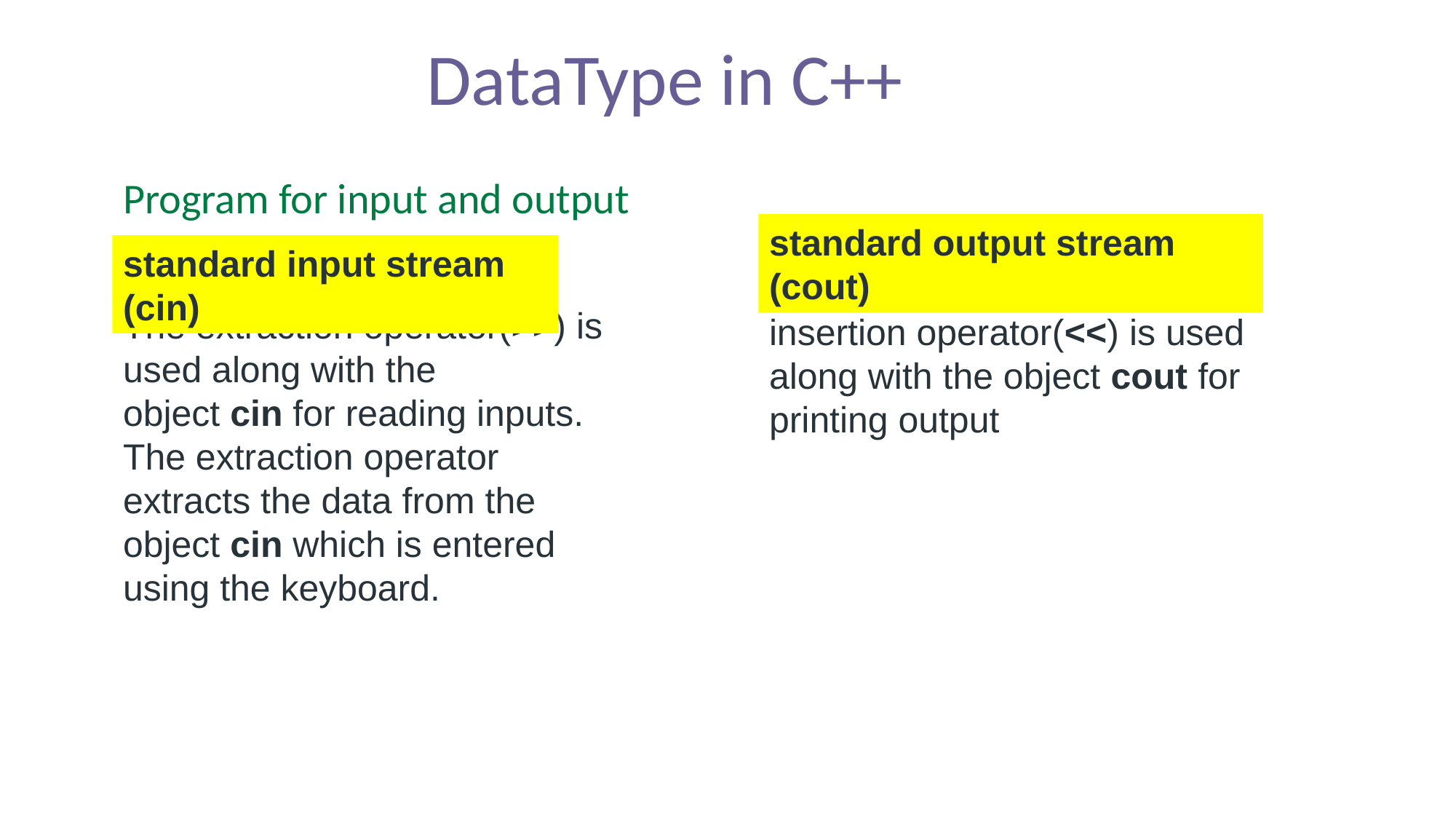

DataType in C++
Program for input and output
standard output stream (cout)
standard input stream (cin)
The extraction operator(>>) is used along with the object cin for reading inputs. The extraction operator extracts the data from the object cin which is entered using the keyboard.
insertion operator(<<) is used along with the object cout for printing output